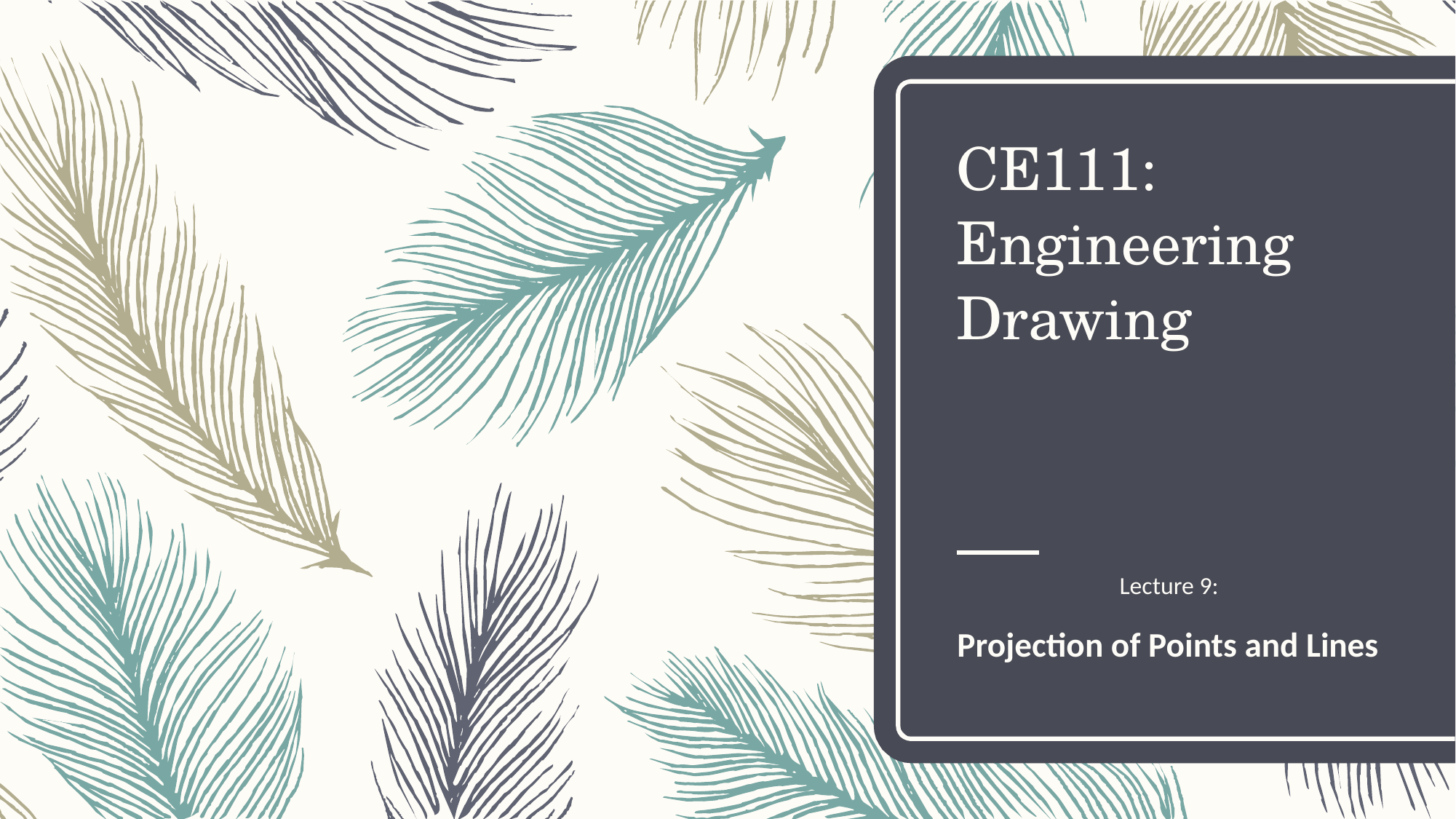

# CE111: Engineering Drawing
Lecture 9:
Projection of Points and Lines